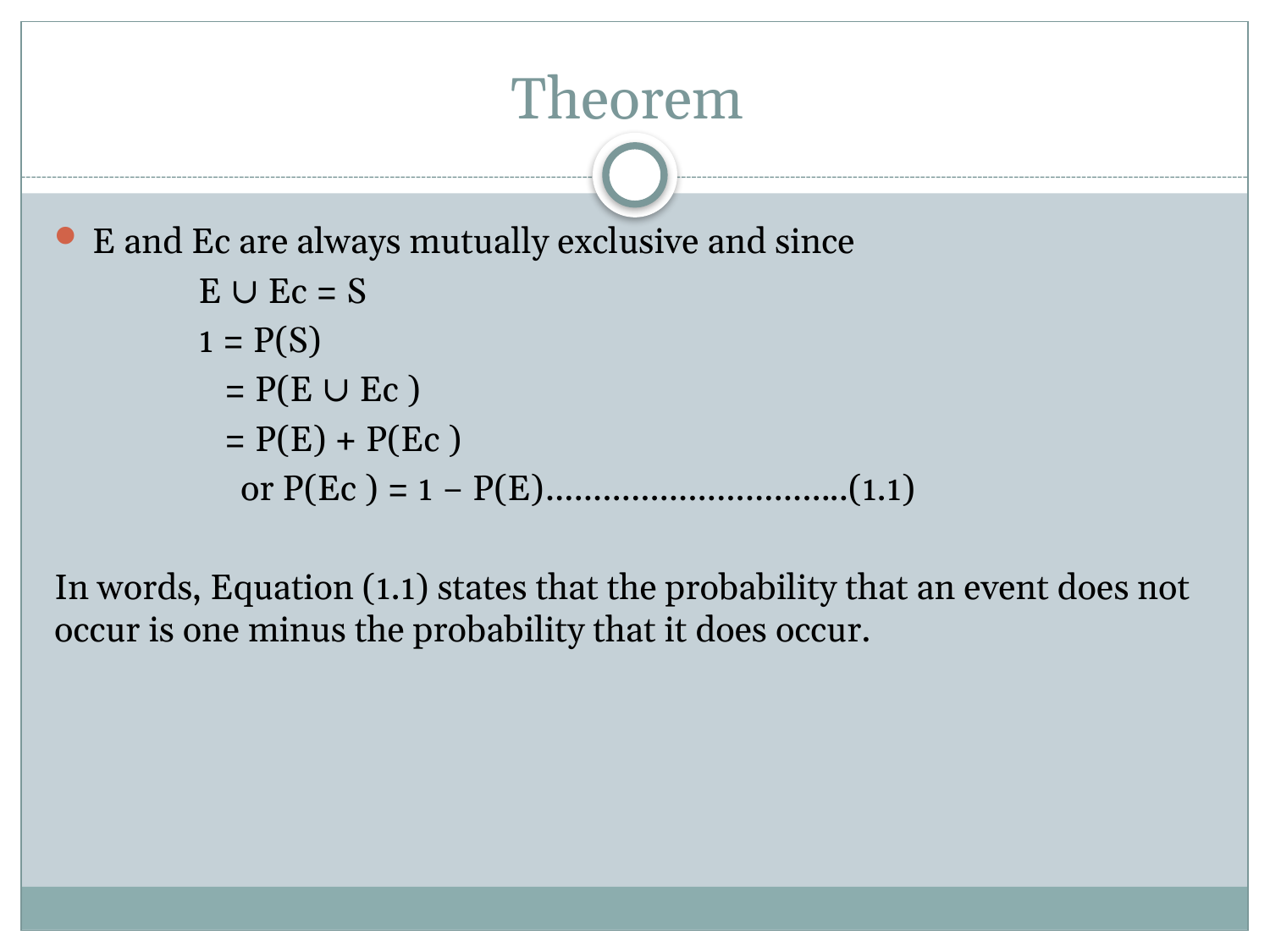

# Theorem
E and Ec are always mutually exclusive and since
                 E ∪ Ec = S
                 1 = P(S)
                    = P(E ∪ Ec )
                    = P(E) + P(Ec )
                      or P(Ec ) = 1 − P(E)…………………………..(1.1)

In words, Equation (1.1) states that the probability that an event does not occur is one minus the probability that it does occur.